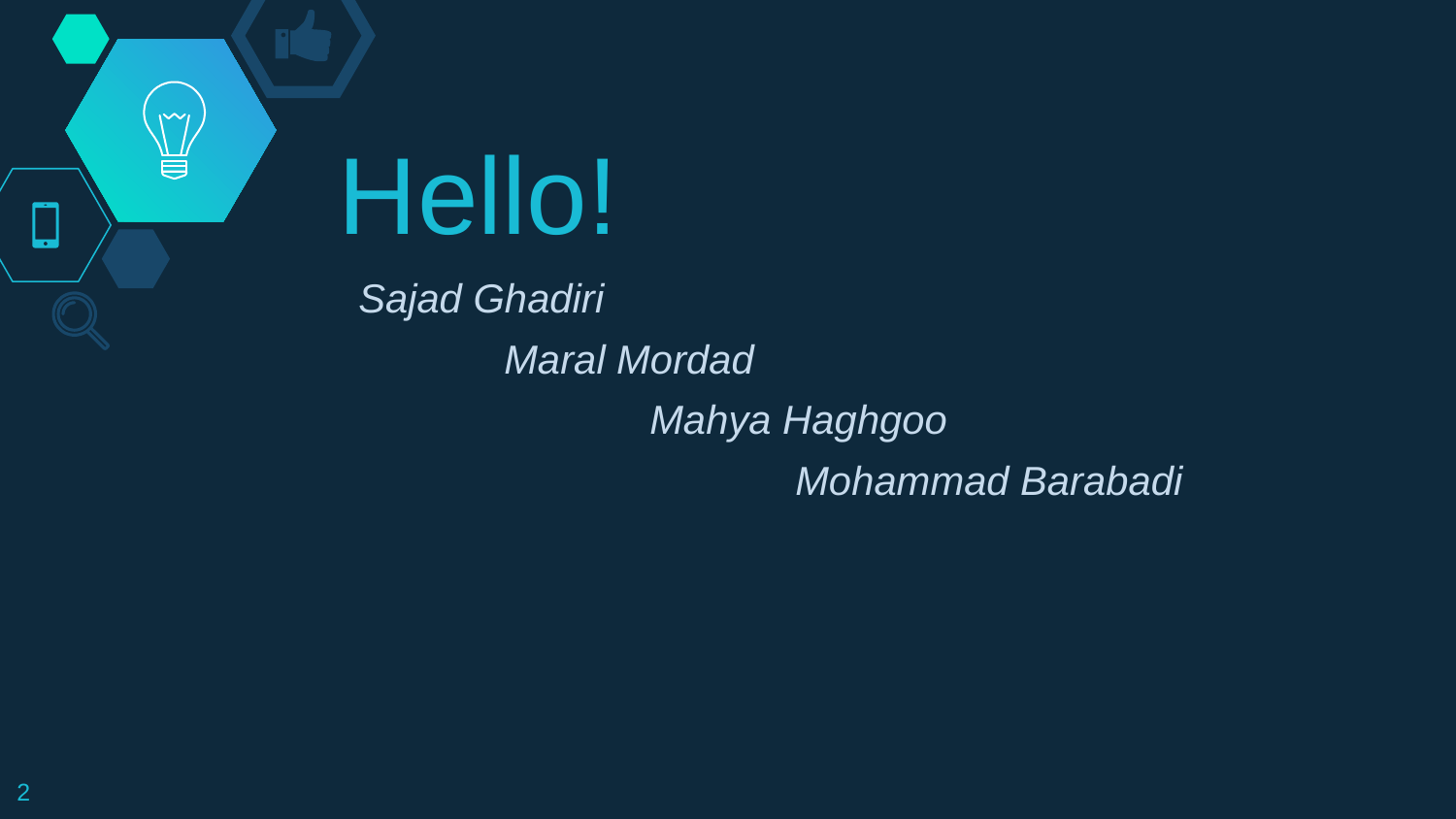

# Hello!

Sajad Ghadiri
	Maral Mordad
		Mahya Haghgoo
			Mohammad Barabadi
2